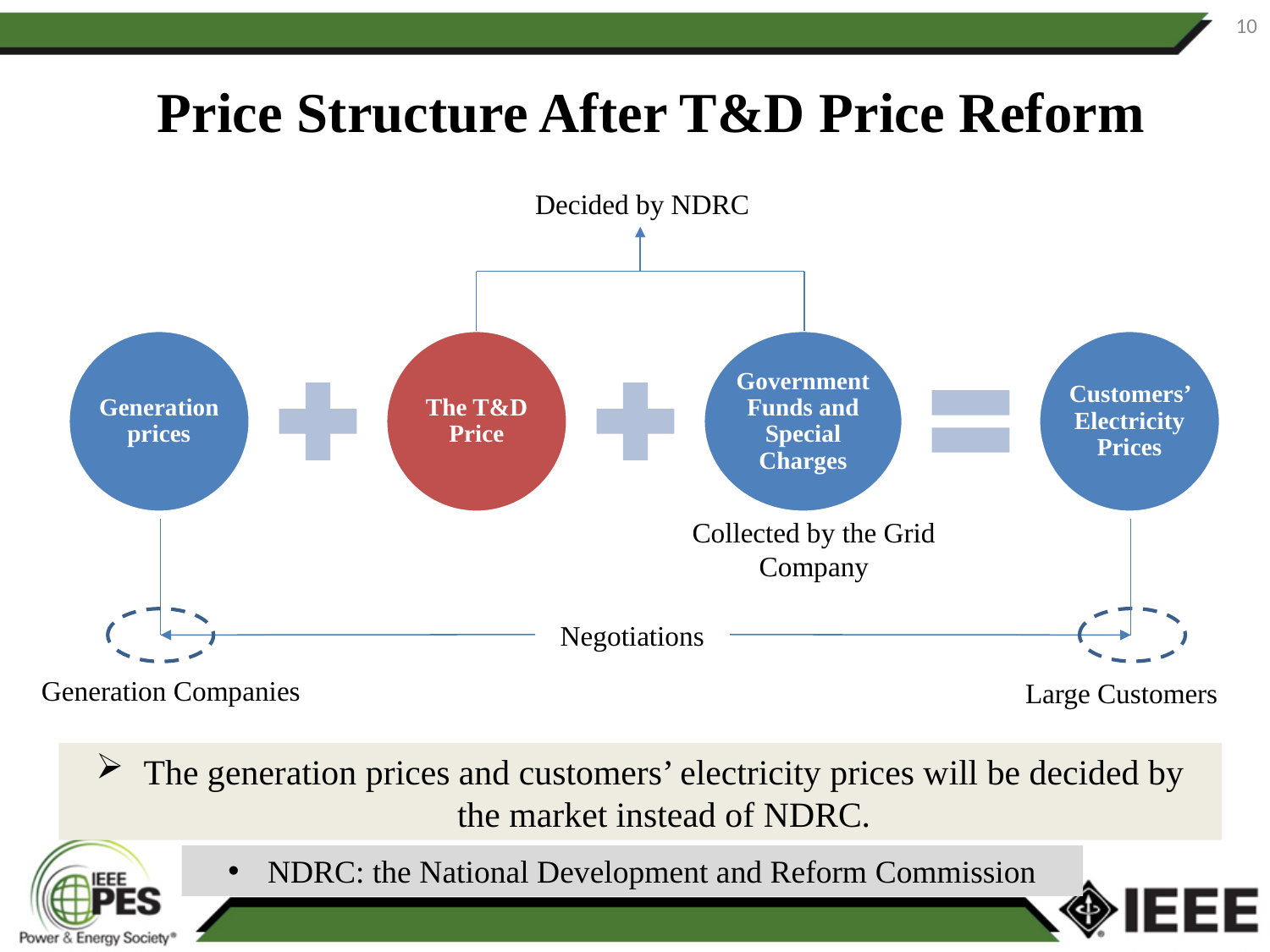

10
# Price Structure After T&D Price Reform
Decided by NDRC
Generation prices

The T&D Price

Government Funds and Special Charges

Customers’ Electricity Prices
Collected by the Grid Company

Negotiations
Generation Companies
Large Customers
The generation prices and customers’ electricity prices will be decided by the market instead of NDRC.
NDRC: the National Development and Reform Commission